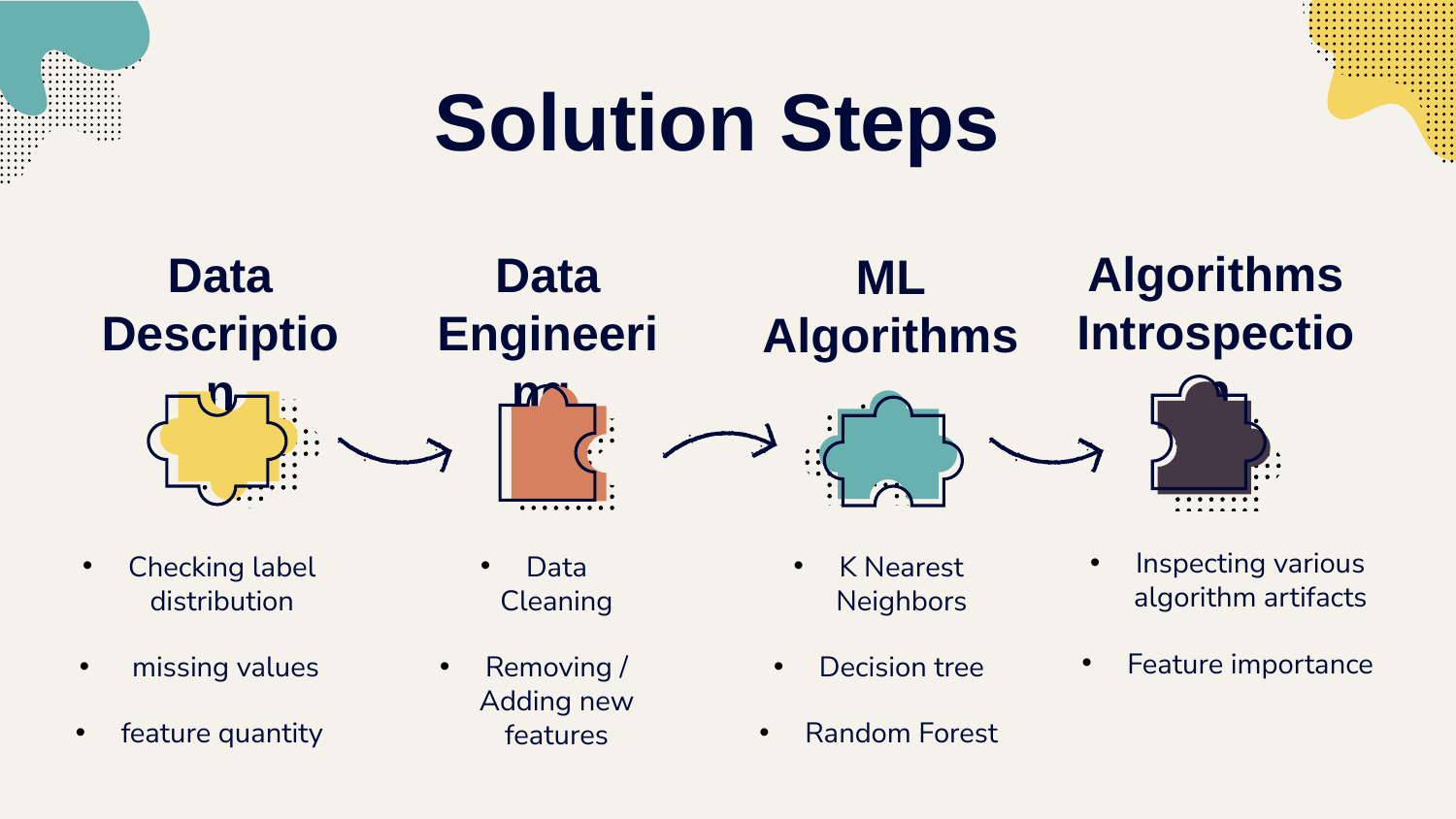

# Solution Steps
Algorithms Introspection
Data Engineering
Data Description
ML Algorithms

Inspecting various algorithm artifacts
Feature importance
Checking label distribution
 missing values
feature quantity
Data Cleaning
Removing / Adding new features
K Nearest Neighbors
Decision tree
Random Forest